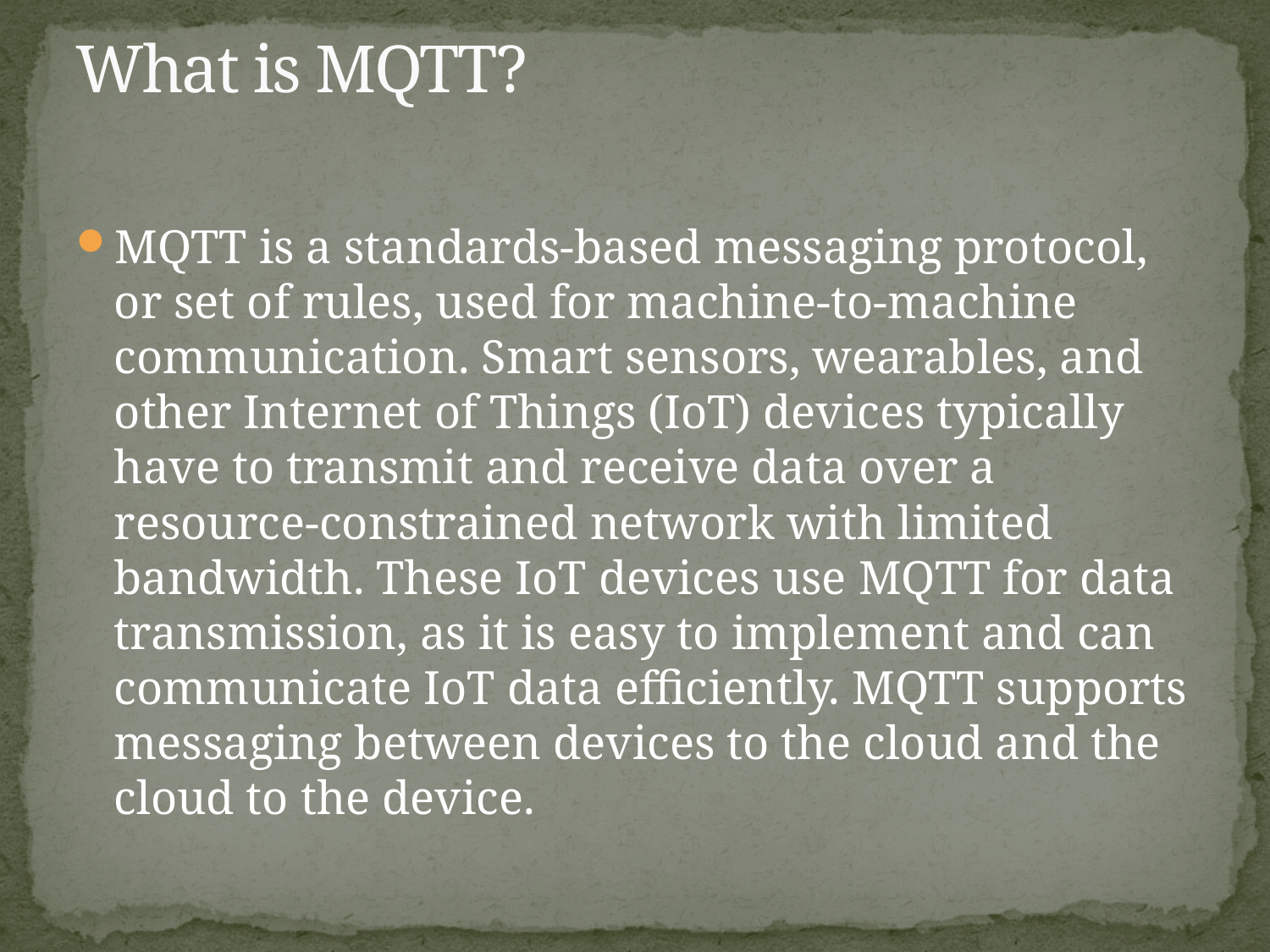

# What is MQTT?
MQTT is a standards-based messaging protocol, or set of rules, used for machine-to-machine communication. Smart sensors, wearables, and other Internet of Things (IoT) devices typically have to transmit and receive data over a resource-constrained network with limited bandwidth. These IoT devices use MQTT for data transmission, as it is easy to implement and can communicate IoT data efficiently. MQTT supports messaging between devices to the cloud and the cloud to the device.